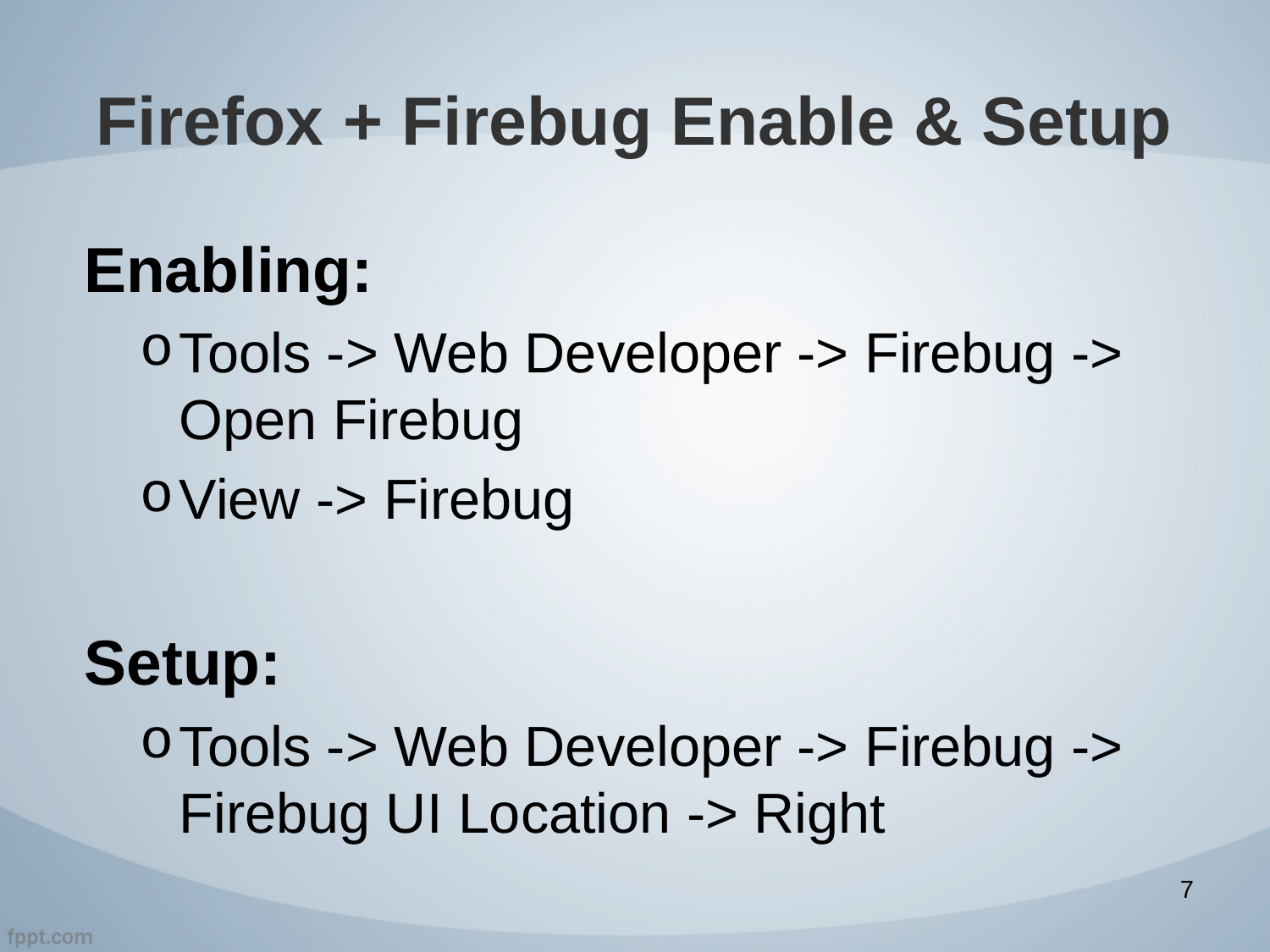

# Firefox + Firebug Enable & Setup
Enabling:
Tools -> Web Developer -> Firebug -> Open Firebug
View -> Firebug

Setup:
Tools -> Web Developer -> Firebug -> Firebug UI Location -> Right
7